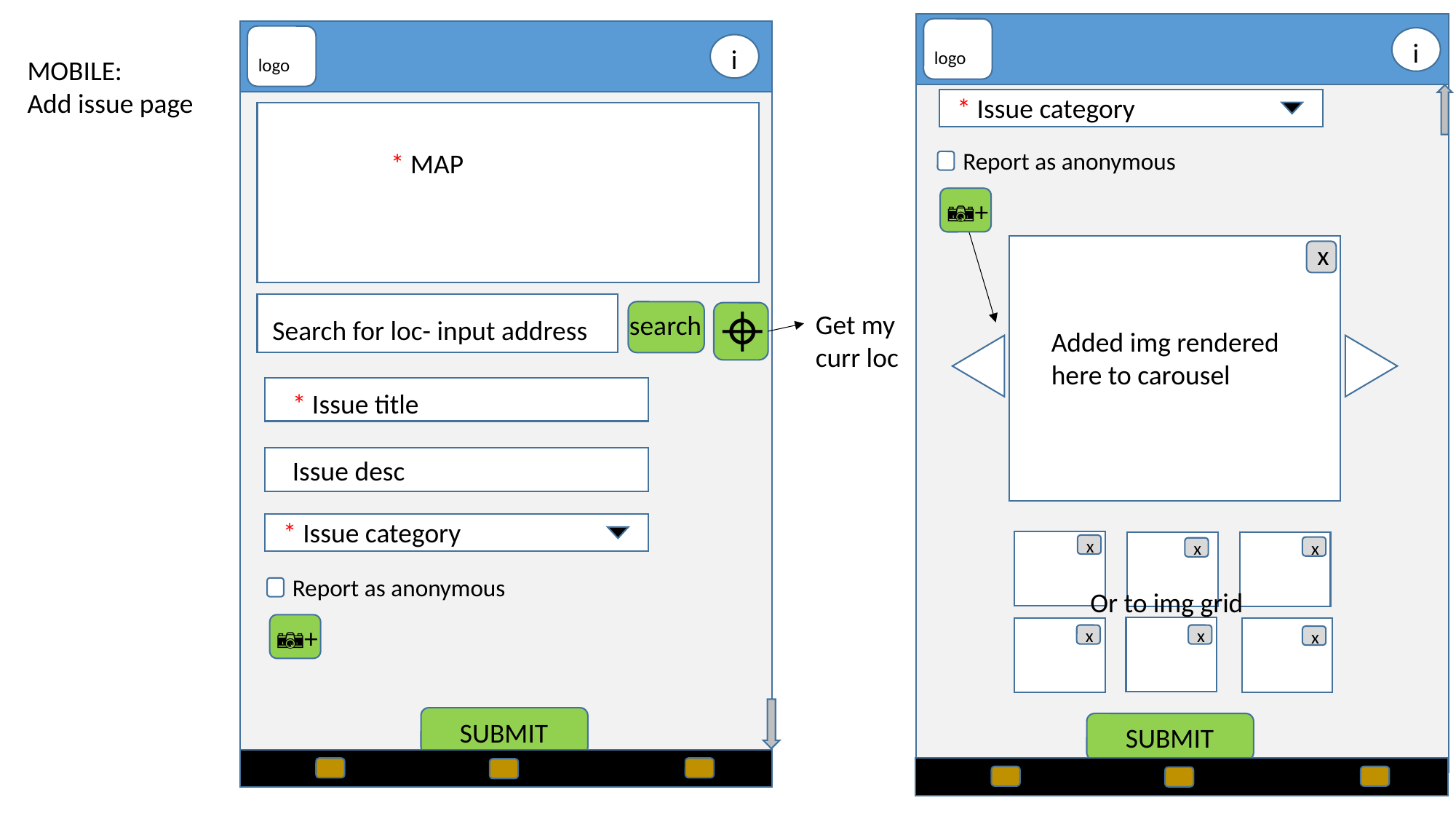

i

i
logo
MOBILE:
Add issue page
logo

* Issue category

Report as anonymous
* MAP

📷+
x

⌖

Get my
curr loc
search

Search for loc- input address
Added img rendered here to carousel

* Issue title
Issue desc

* Issue category

x
x

x

Report as anonymous

Or to img grid

📷+

x
x
x

SUBMIT

SUBMIT